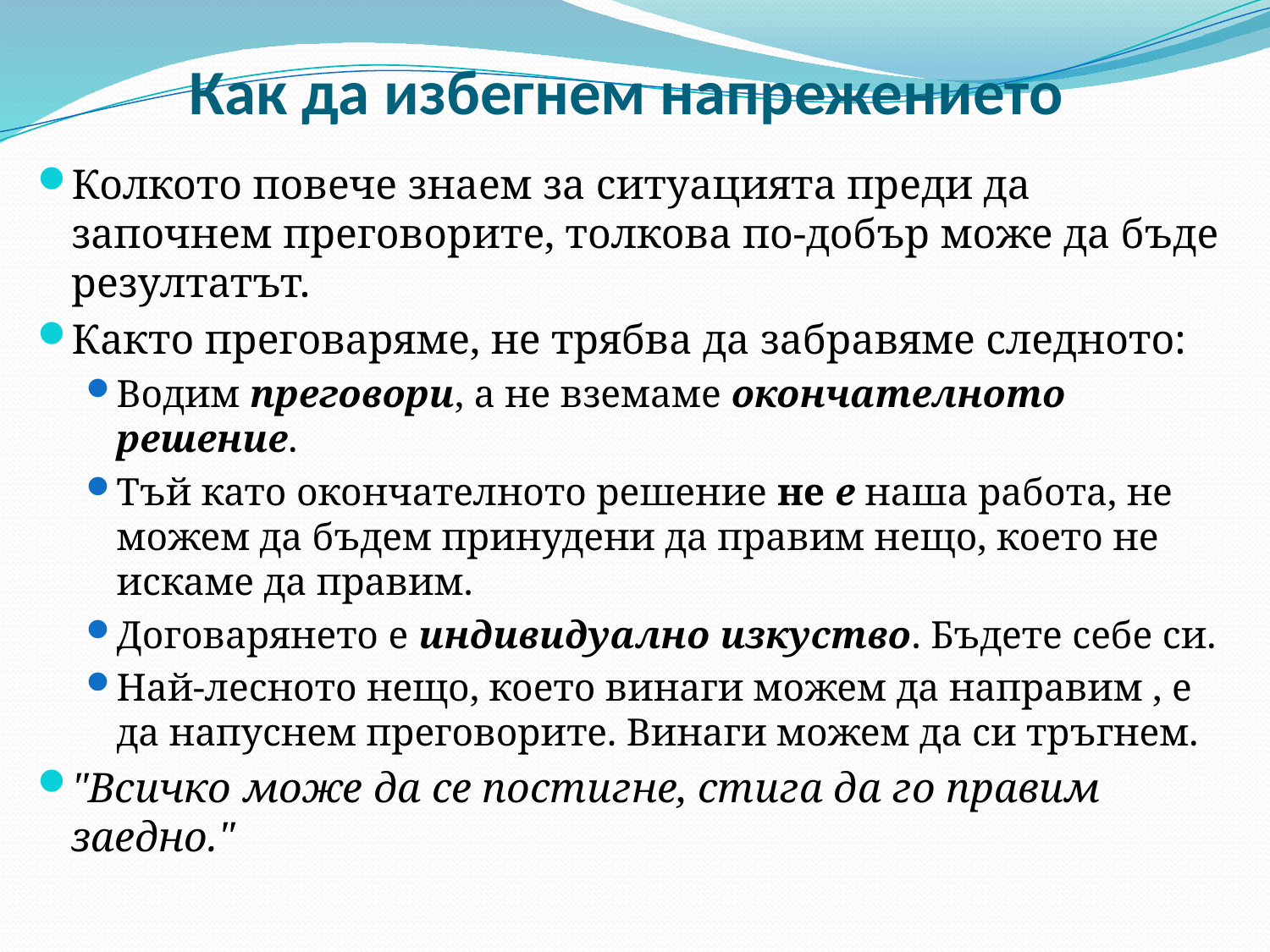

# Как да избегнем напрежението
Колкото повече знаем за ситуацията преди да започнем преговорите, толкова по-добър може да бъде резултатът.
Както преговаряме, не трябва да забравяме следното:
Водим преговори, а не вземаме окончателното решение.
Тъй като окончателното решение не е наша работа, не можем да бъдем принудени да правим нещо, което не искаме да правим.
Договарянето е индивидуално изкуство. Бъдете себе си.
Най-лесното нещо, което винаги можем да направим , е да напуснем преговорите. Винаги можем да си тръгнем.
"Всичко може да се постигне, стига да го правим заедно."